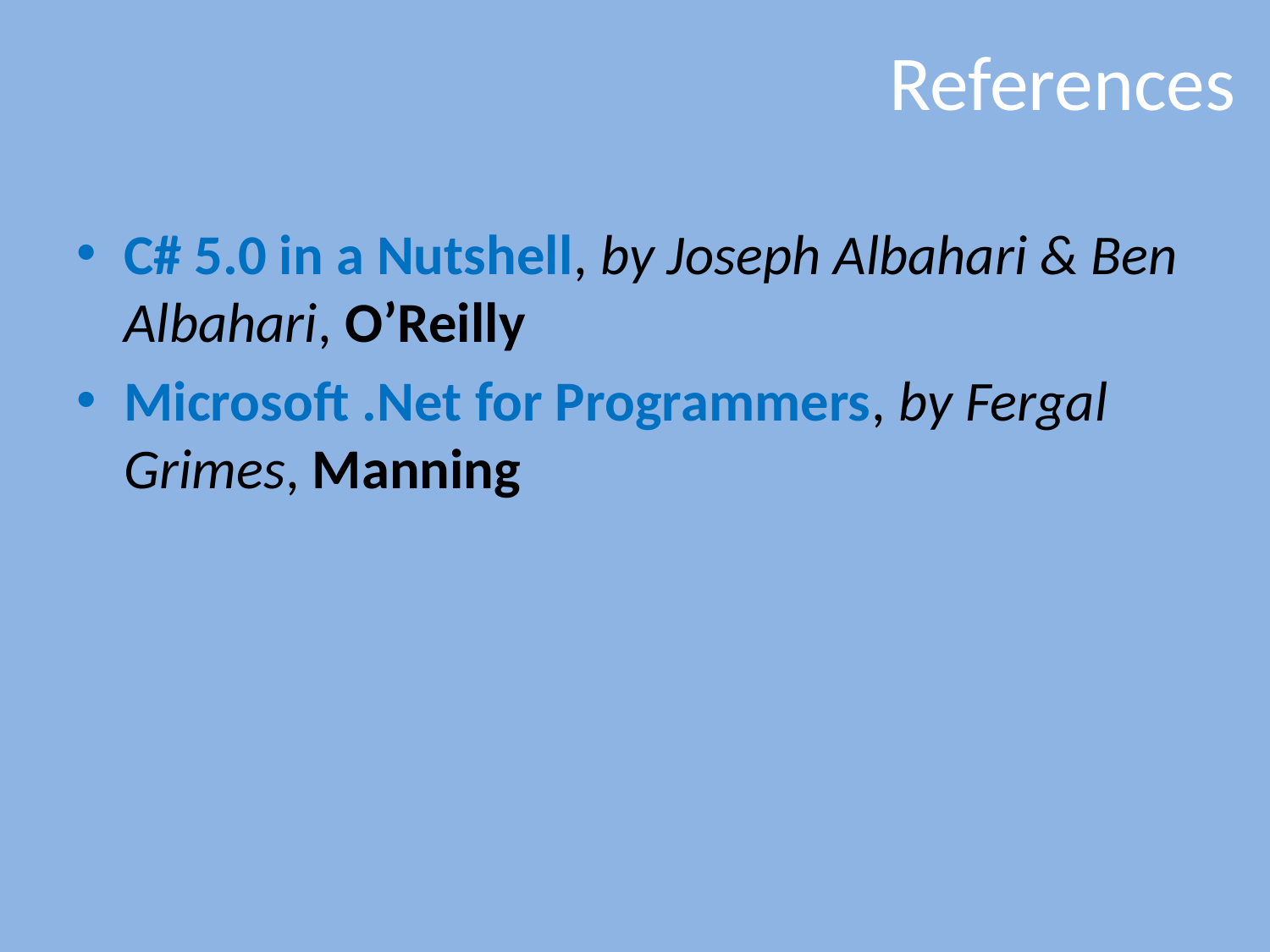

# References
C# 5.0 in a Nutshell, by Joseph Albahari & Ben Albahari, O’Reilly
Microsoft .Net for Programmers, by Fergal Grimes, Manning